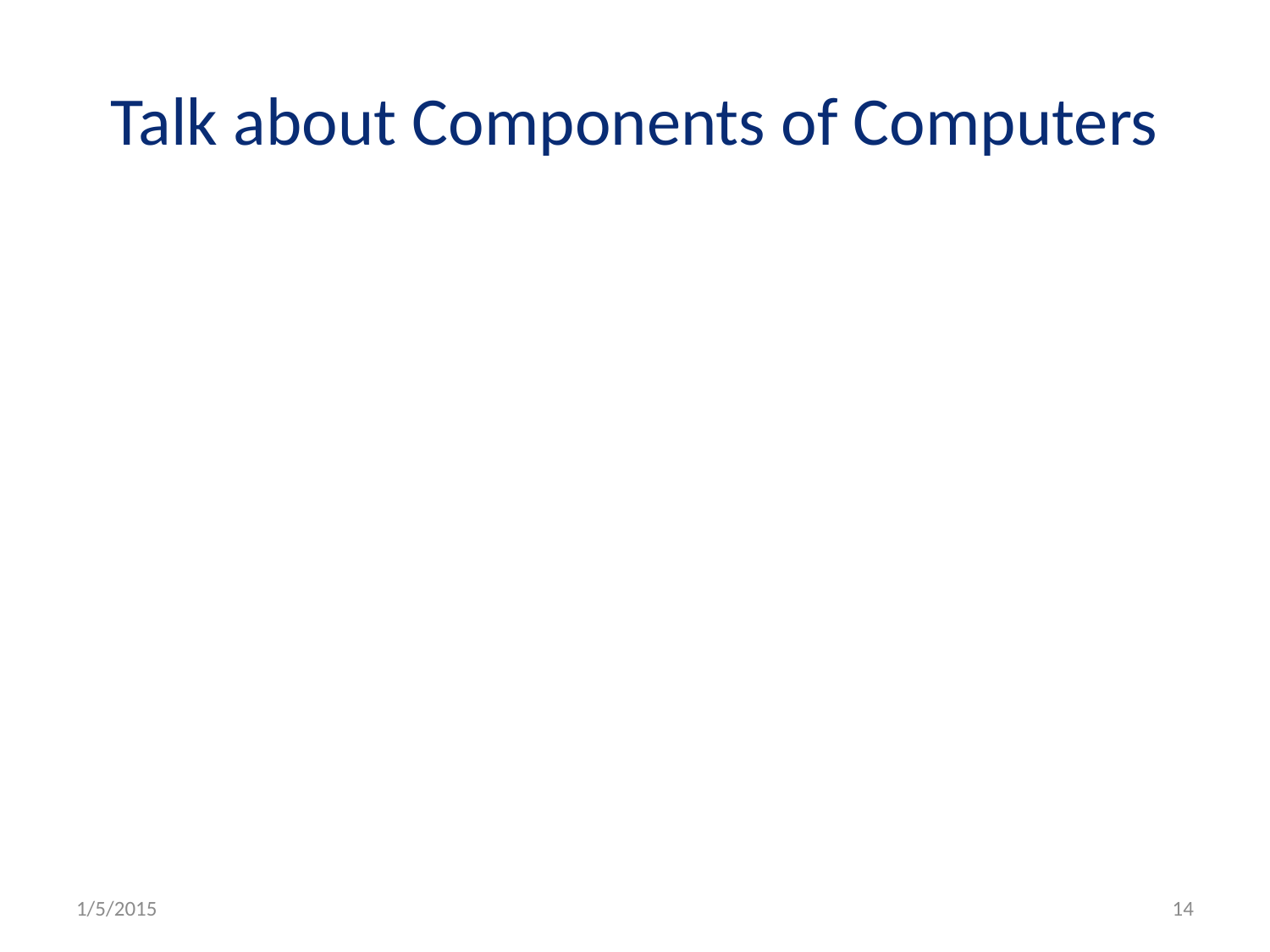

# Talk about Components of Computers

1/5/2015
14